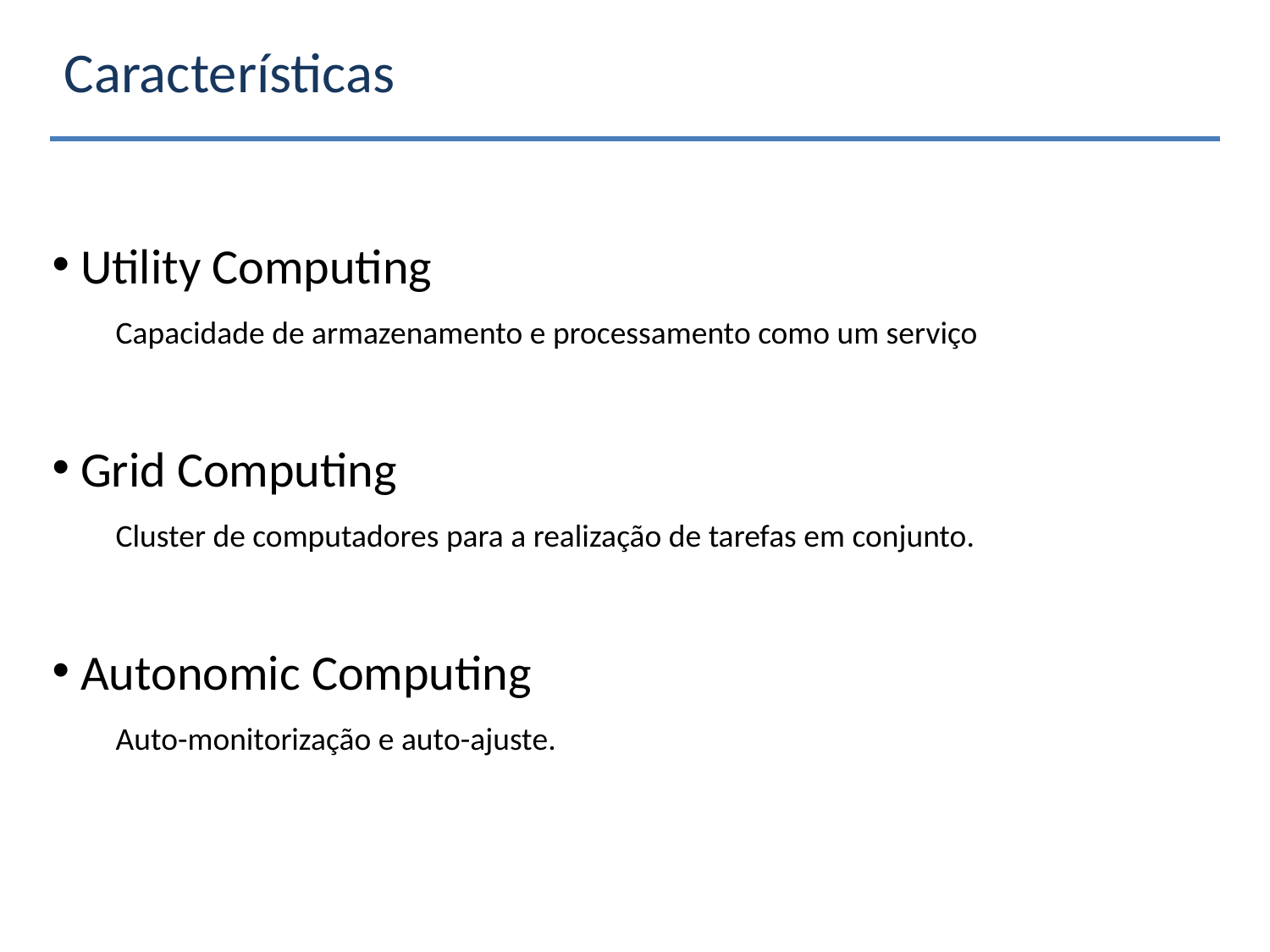

Características
 Utility Computing
Capacidade de armazenamento e processamento como um serviço

 Grid Computing
Cluster de computadores para a realização de tarefas em conjunto.

 Autonomic Computing
Auto-monitorização e auto-ajuste.